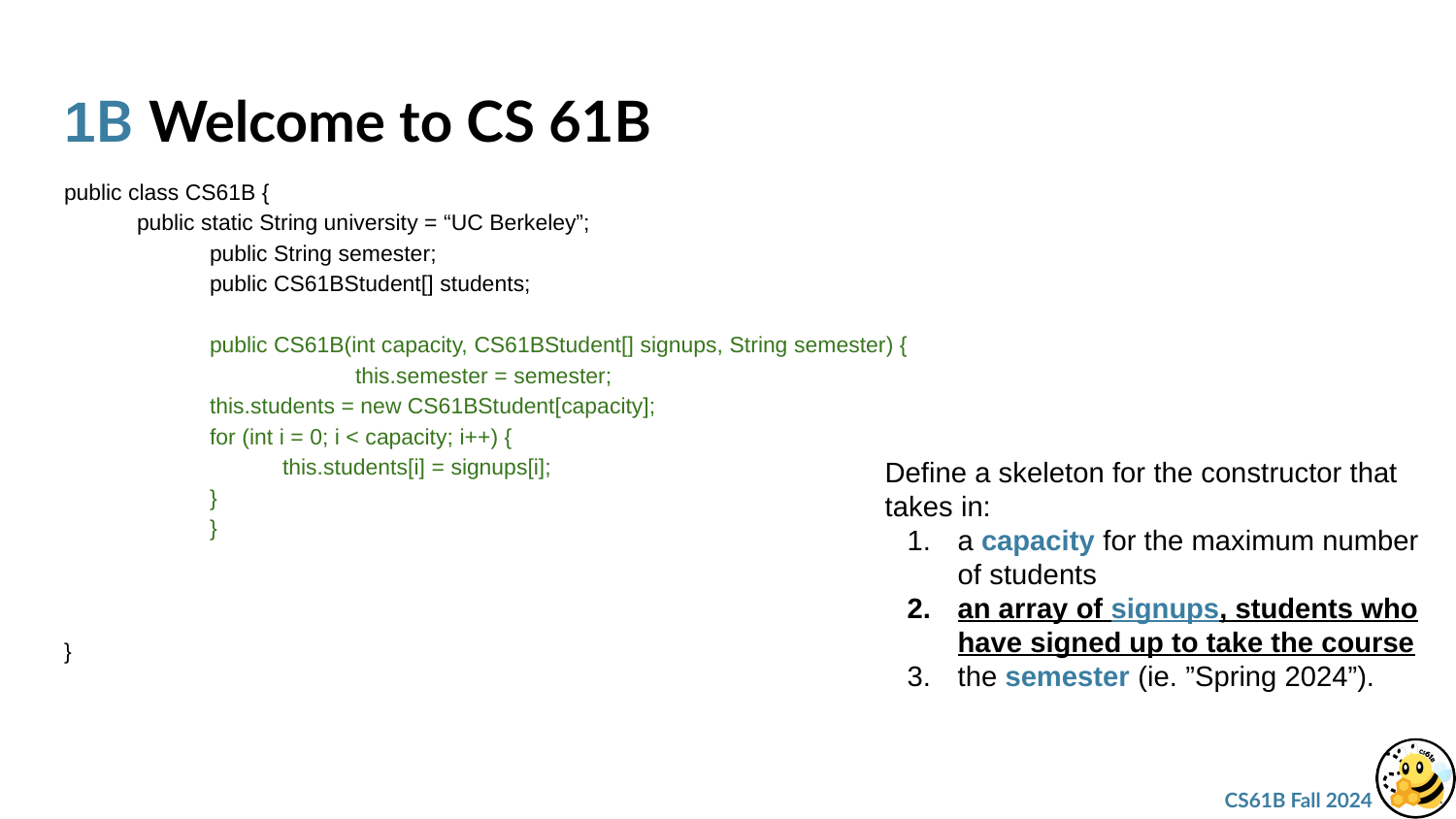

# 1B Welcome to CS 61B
public class CS61B {
public static String university = “UC Berkeley”;
	public String semester;
	public CS61BStudent[] students;

	public CS61B(int capacity, CS61BStudent[] signups, String semester) {
		this.semester = semester;
this.students = new CS61BStudent[capacity];
for (int i = 0; i < capacity; i++) {
this.students[i] = signups[i];
}
	}

}
Define a skeleton for the constructor that takes in:
a capacity for the maximum number of students
an array of signups, students who have signed up to take the course
the semester (ie. ”Spring 2024”).